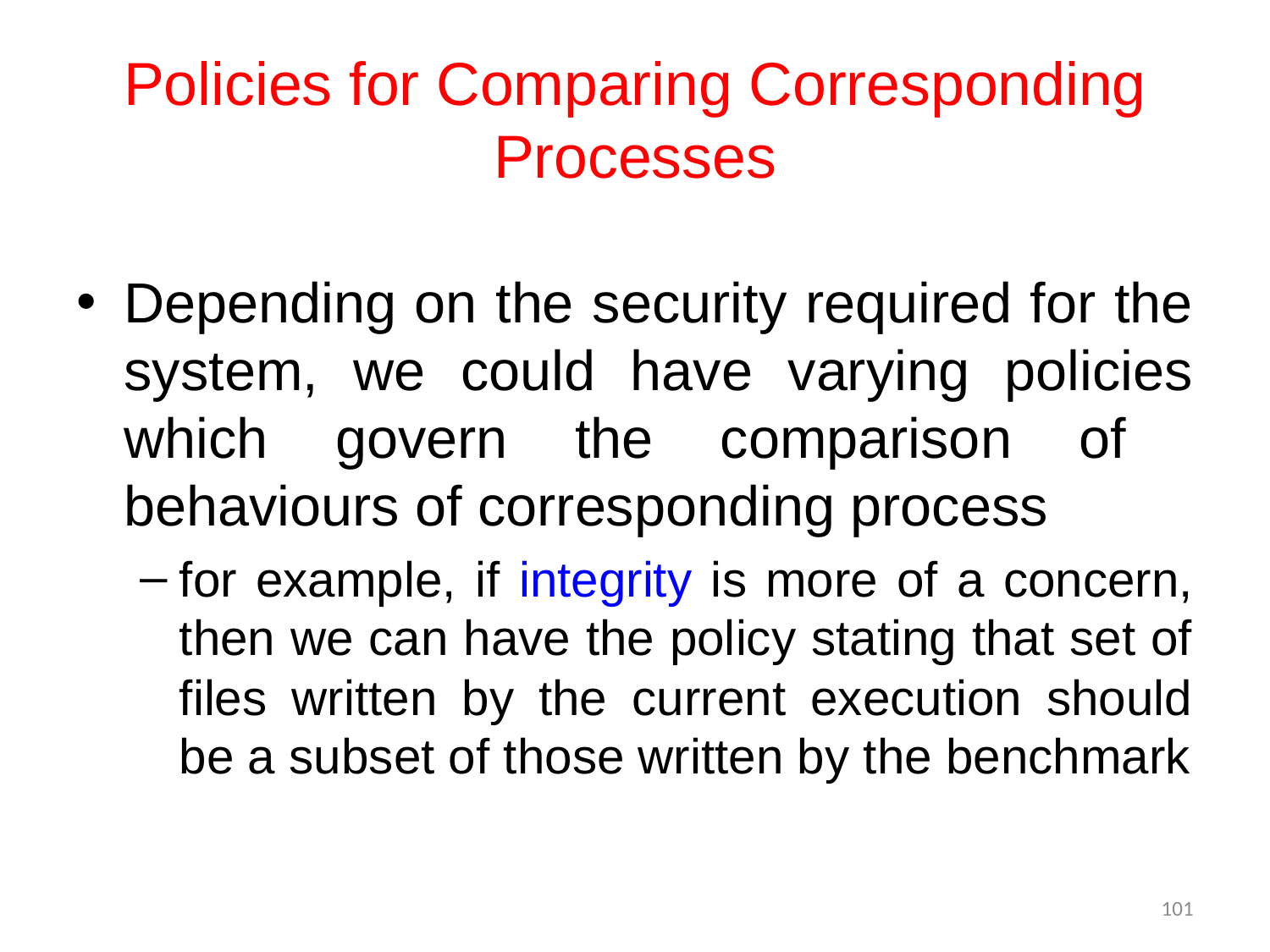

Policies for Comparing Corresponding Processes
Depending on the security required for the system, we could have varying policies which govern the comparison of  behaviours of corresponding process
for example, if integrity is more of a concern, then we can have the policy stating that set of files written by the current execution should be a subset of those written by the benchmark
101